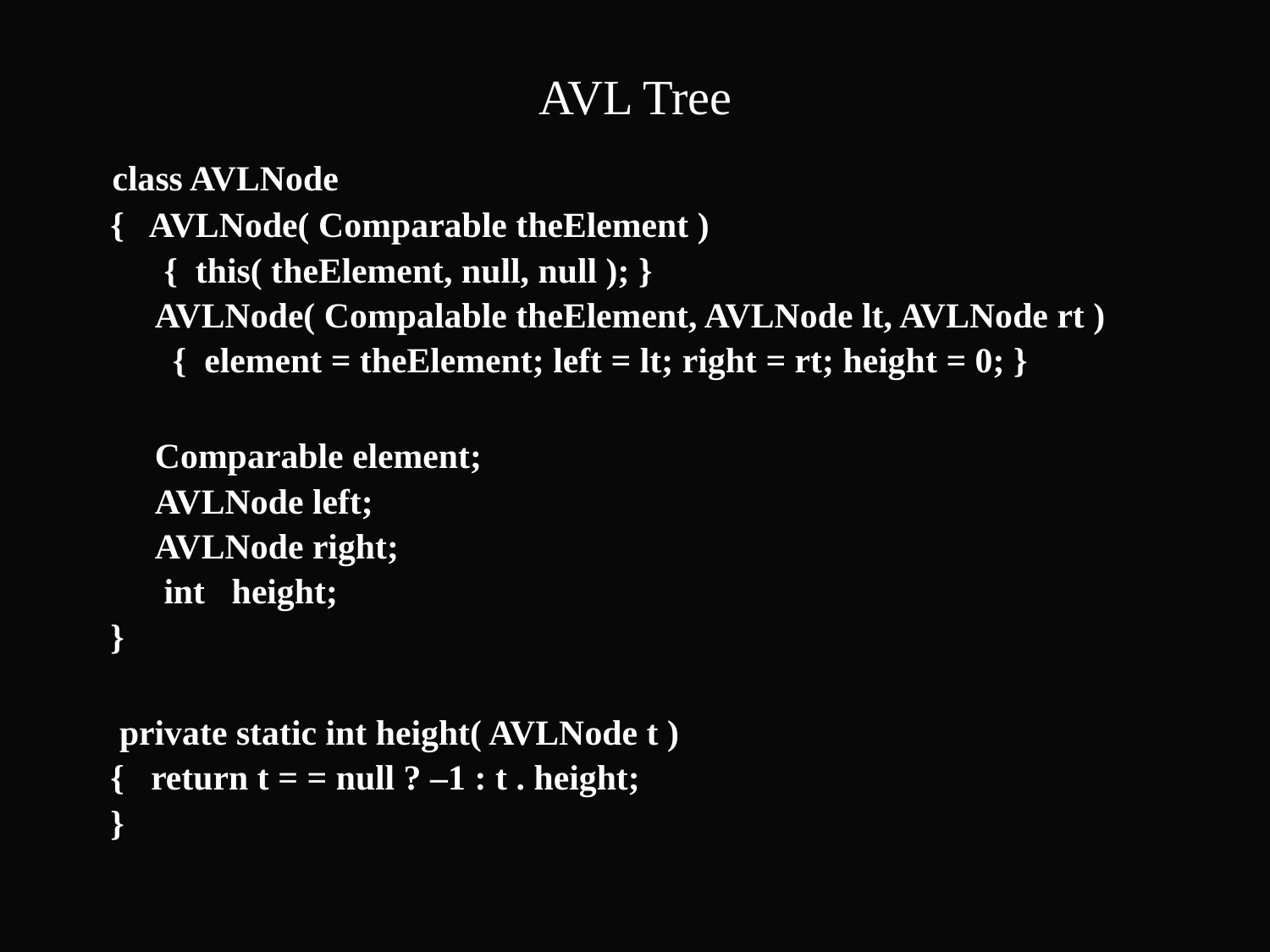

AVL Tree
 class AVLNode
 {   AVLNode( Comparable theElement )
       {  this( theElement, null, null ); }
      AVLNode( Compalable theElement, AVLNode lt, AVLNode rt )
        {  element = theElement; left = lt; right = rt; height = 0; }

      Comparable element;
      AVLNode left;
      AVLNode right;
       int   height;
 }

  private static int height( AVLNode t )
 {   return t = = null ? –1 : t . height;
 }